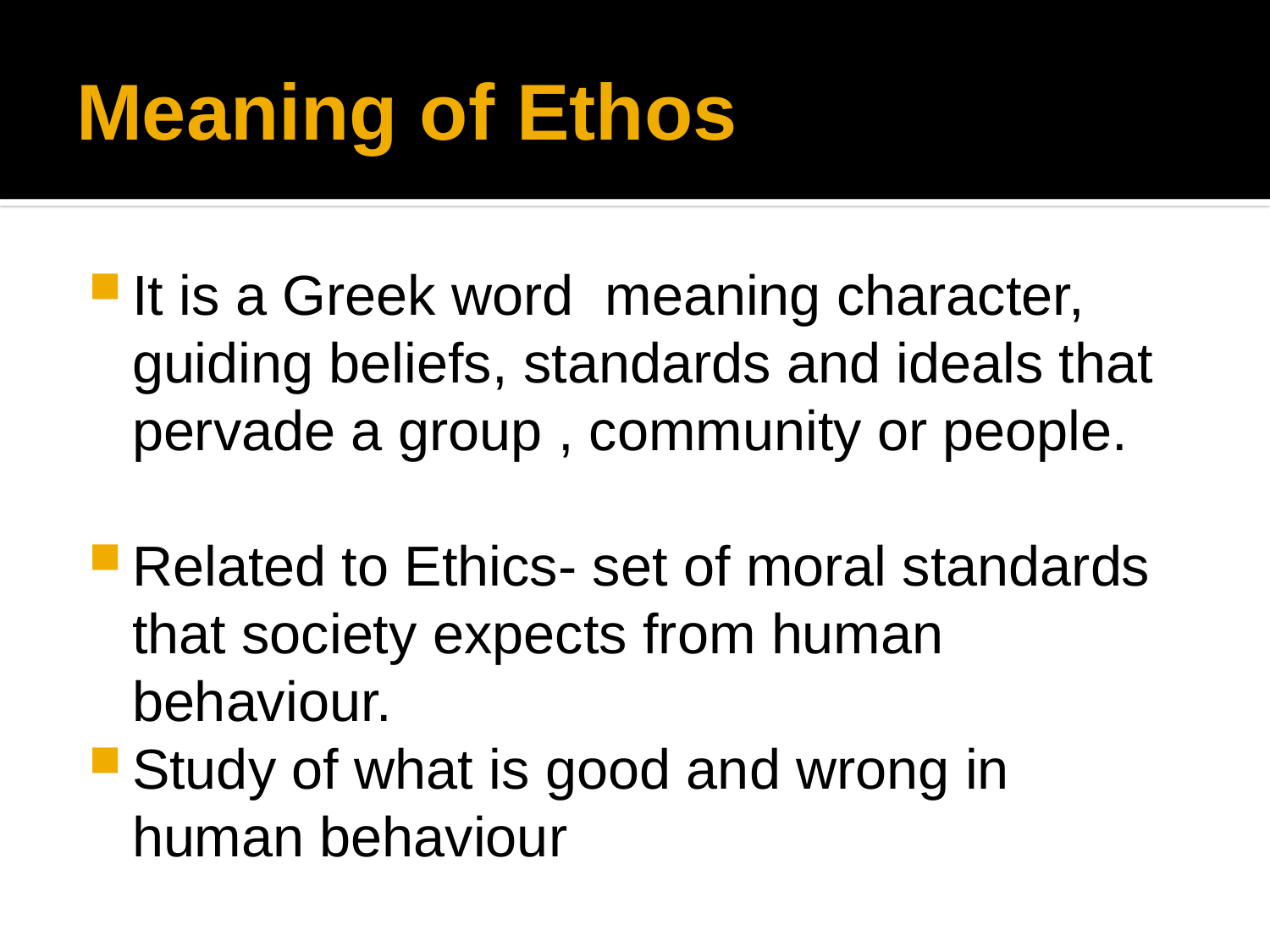

# Meaning of Ethos
It is a Greek word  meaning character, guiding beliefs, standards and ideals that pervade a group , community or people.

Related to Ethics- set of moral standards that society expects from human behaviour.
Study of what is good and wrong in human behaviour